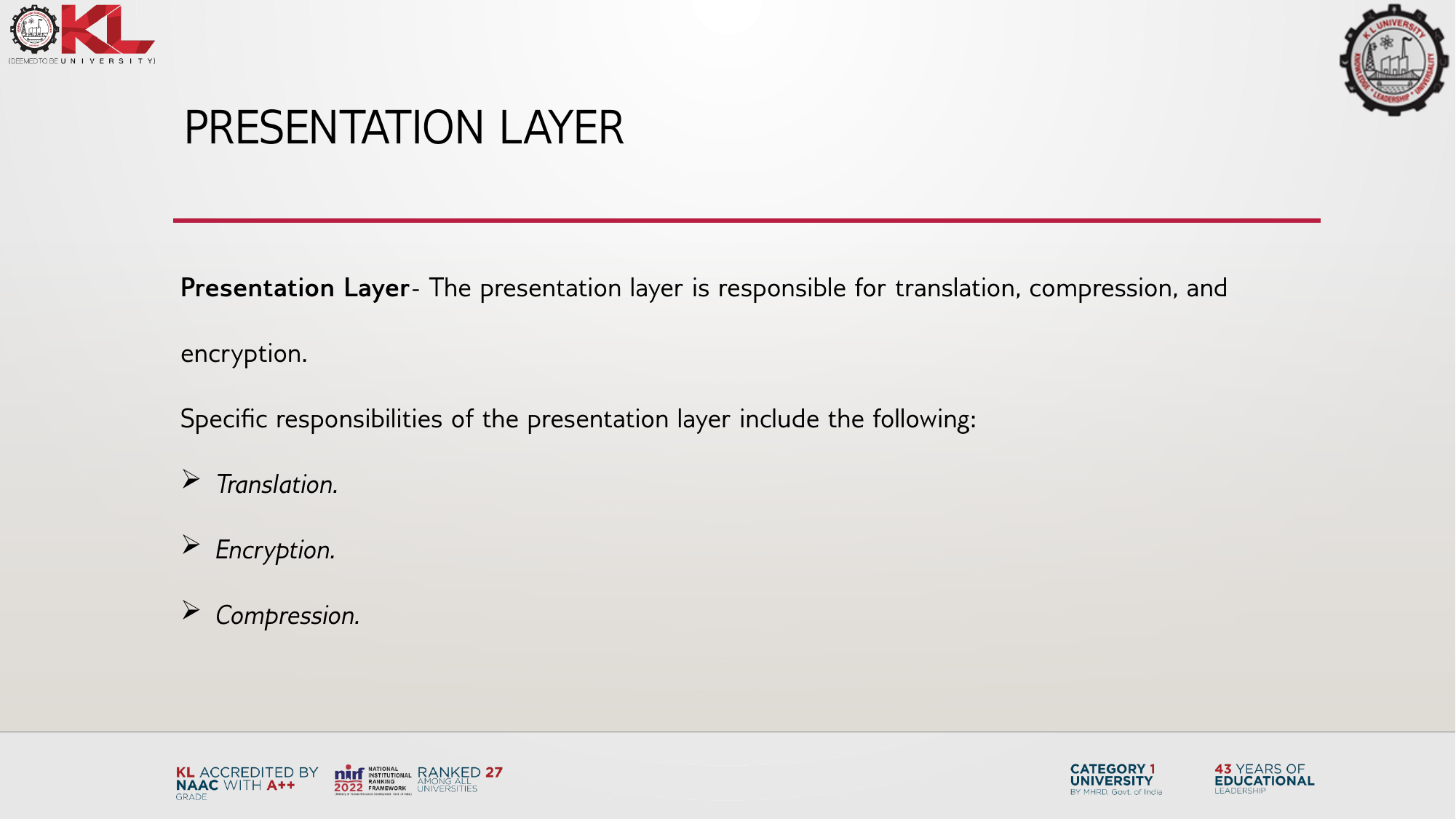

# Presentation layer
Presentation Layer- The presentation layer is responsible for translation, compression, and encryption.
Specific responsibilities of the presentation layer include the following:
Translation.
Encryption.
Compression.